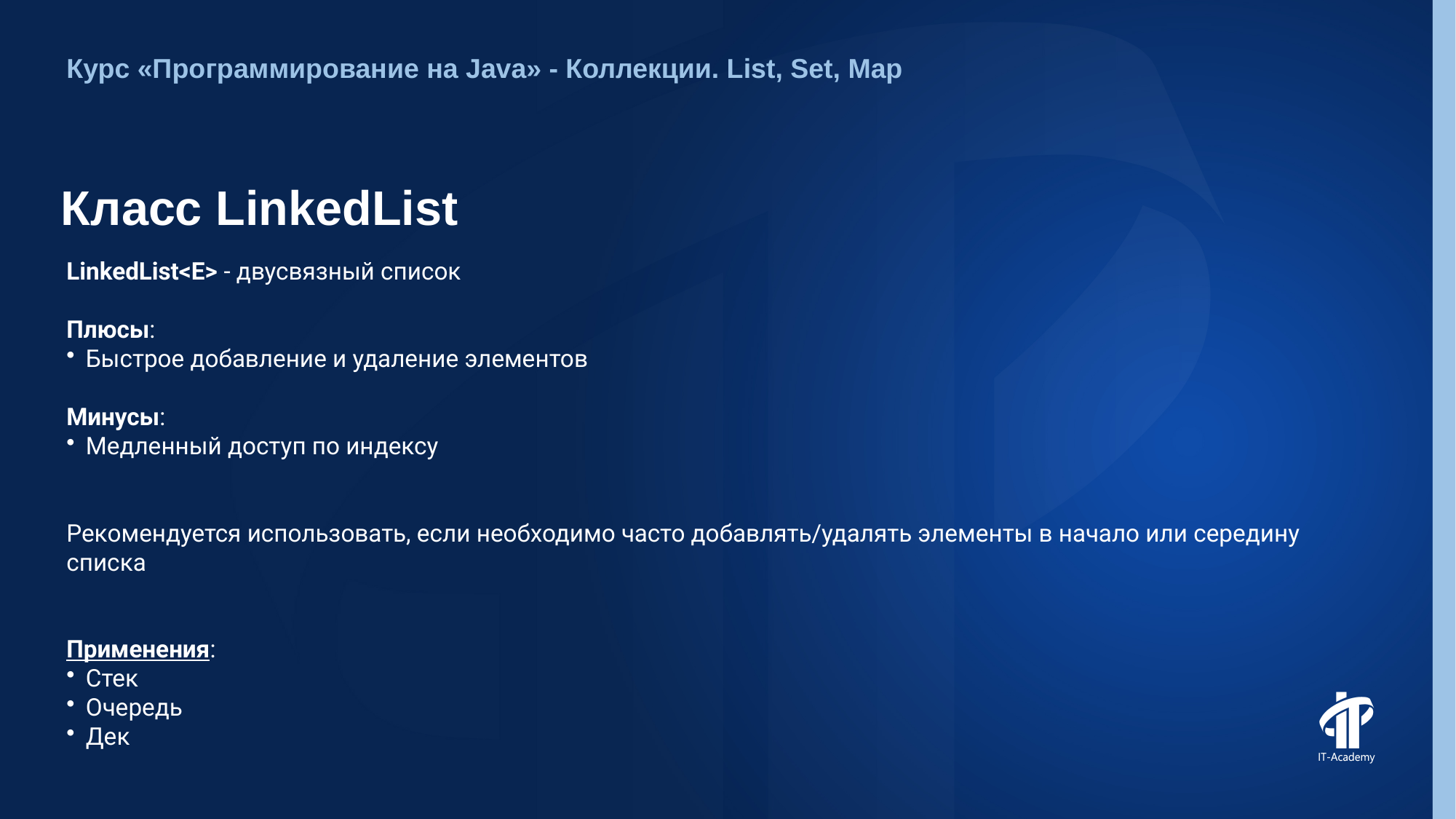

Курс «Программирование на Java» - Коллекции. List, Set, Map
# Класс LinkedList
LinkedList<E> - двусвязный список

Плюсы:
Быстрое добавление и удаление элементов

Минусы:
Медленный доступ по индексу

Рекомендуется использовать, если необходимо часто добавлять/удалять элементы в начало или середину списка

Применения:
Стек
Очередь
Дек